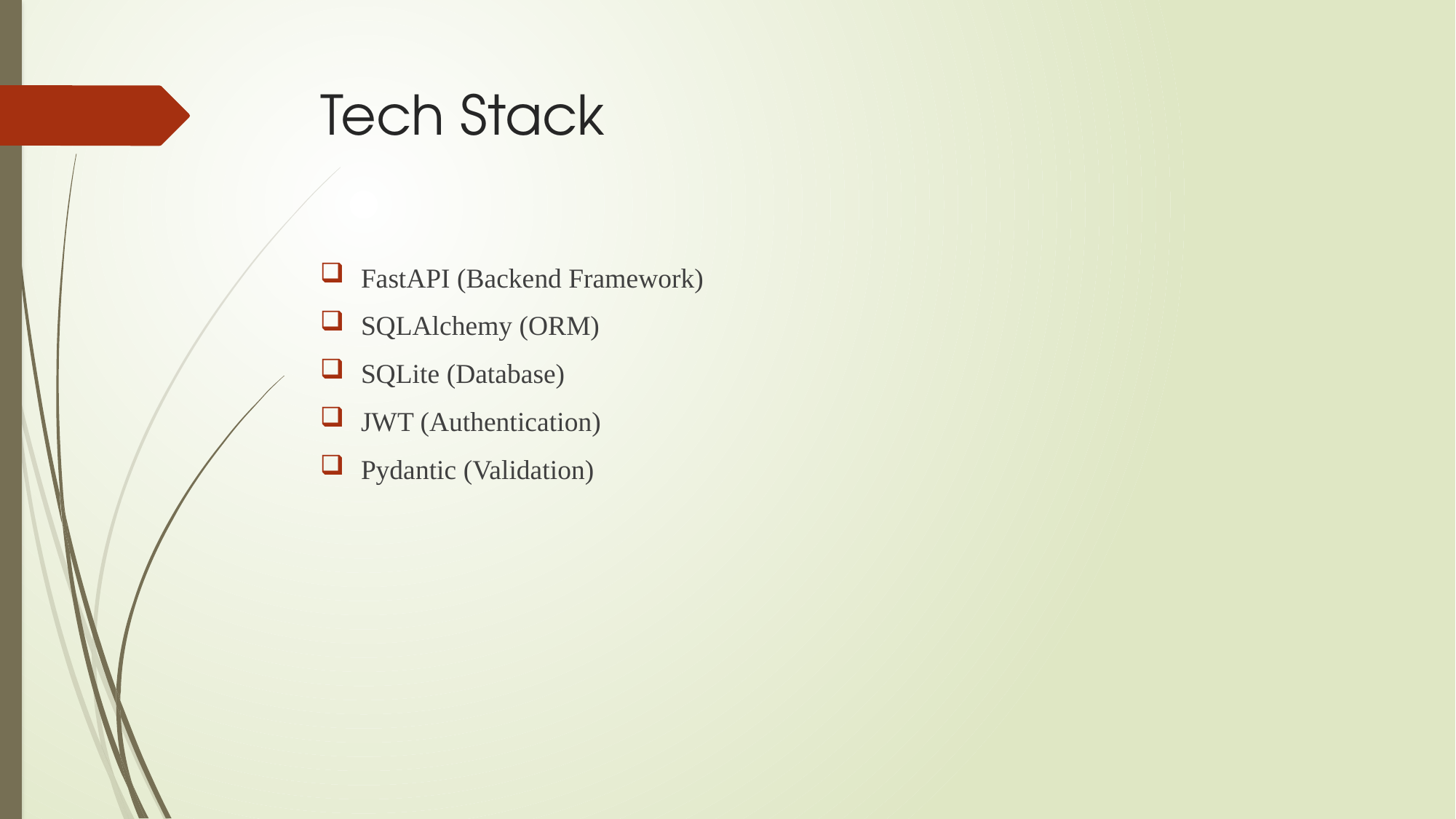

# Tech Stack
FastAPI (Backend Framework)
SQLAlchemy (ORM)
SQLite (Database)
JWT (Authentication)
Pydantic (Validation)